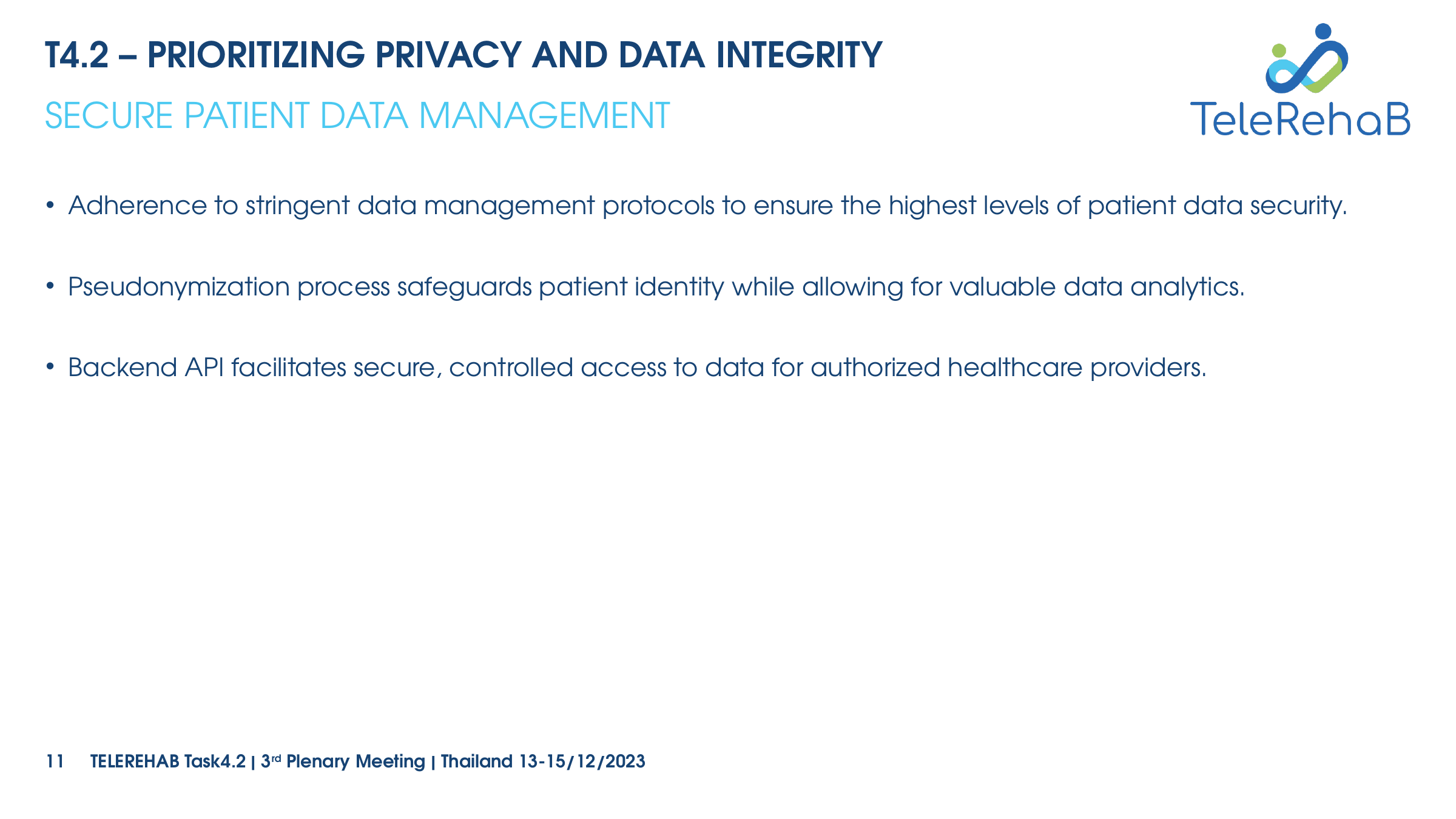

# T4.2 – PRIORITIZING PRIVACY AND DATA INTEGRITY

SECURE PATIENT DATA MANAGEMENT

Adherence to stringent data management protocols to ensure the highest levels of patient data security.

Pseudonymization process safeguards patient identity while allowing for valuable data analytics.

Backend API facilitates secure, controlled access to data for authorized healthcare providers.

11
TELEREHAB Task4.2 | 3rd Plenary Meeting | Thailand 13-15/12/2023